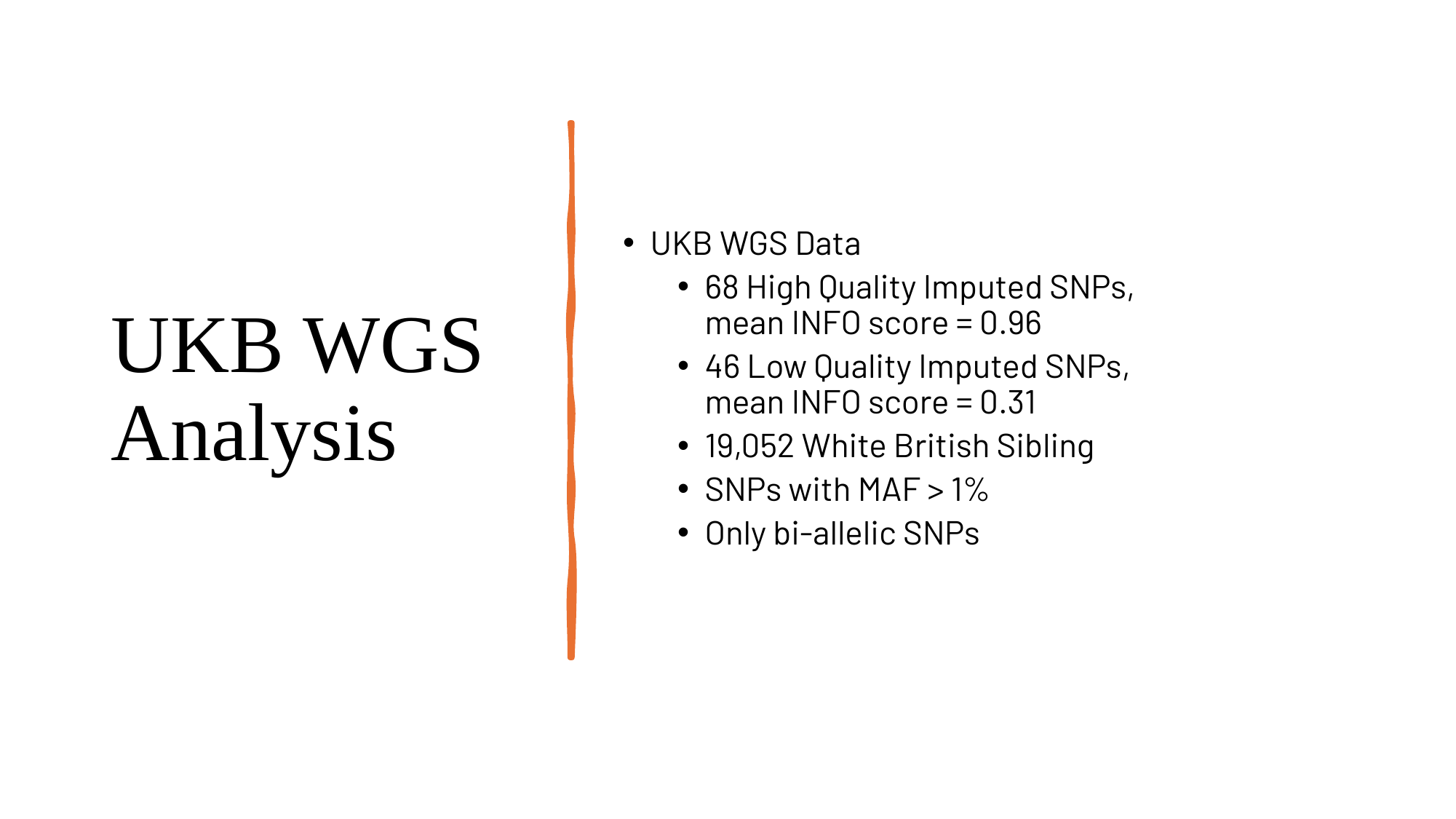

# UKB WGS Analysis

UKB WGS Data
68 High Quality Imputed SNPs,
mean INFO score = 0.96
46 Low Quality Imputed SNPs,
mean INFO score = 0.31
19,052 White British Sibling
SNPs with MAF > 1%
Only bi-allelic SNPs